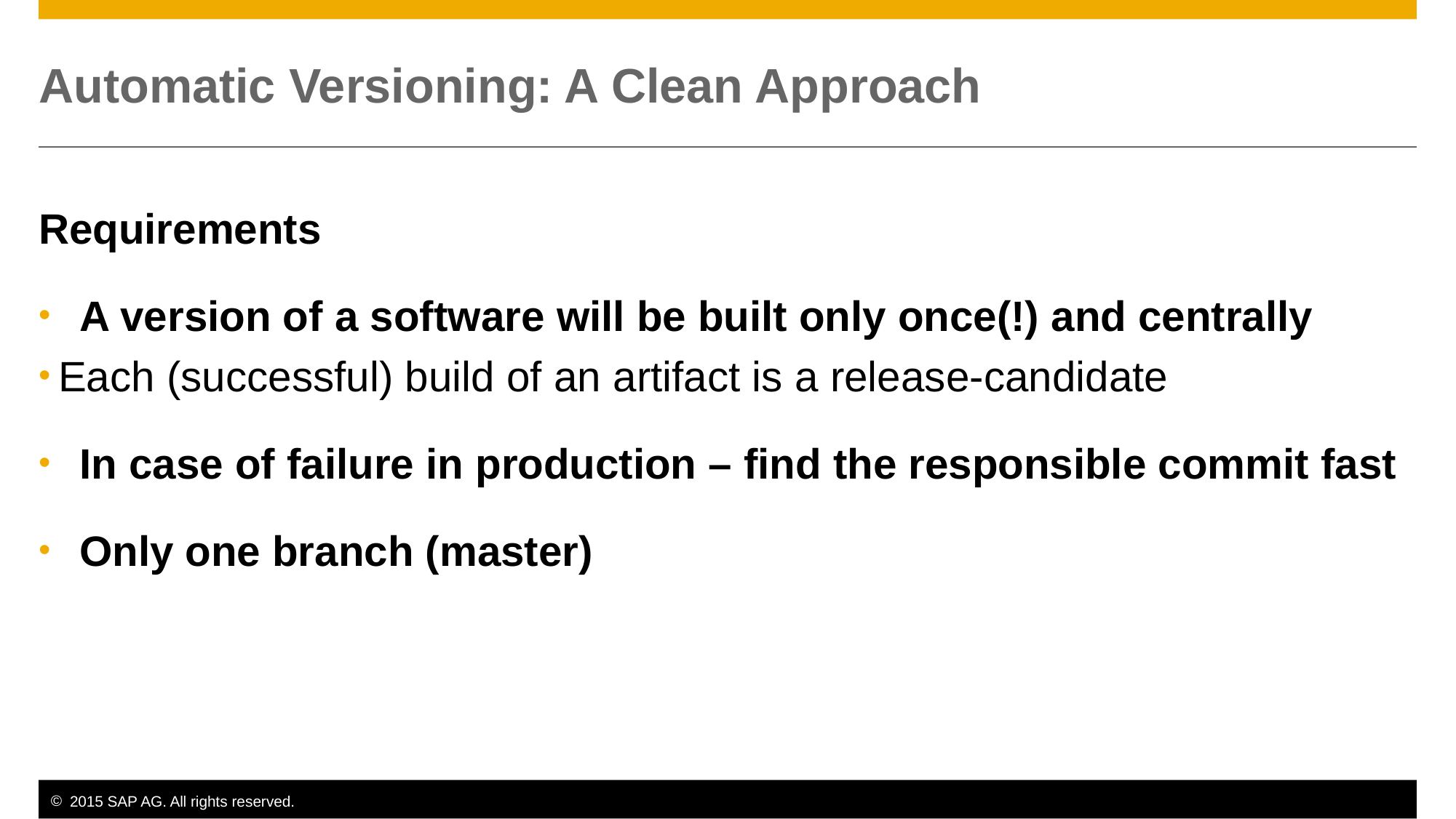

# Automatic Versioning: A Clean Approach
Requirements
A version of a software will be built only once(!) and centrally
Each (successful) build of an artifact is a release-candidate
In case of failure in production – find the responsible commit fast
Only one branch (master)